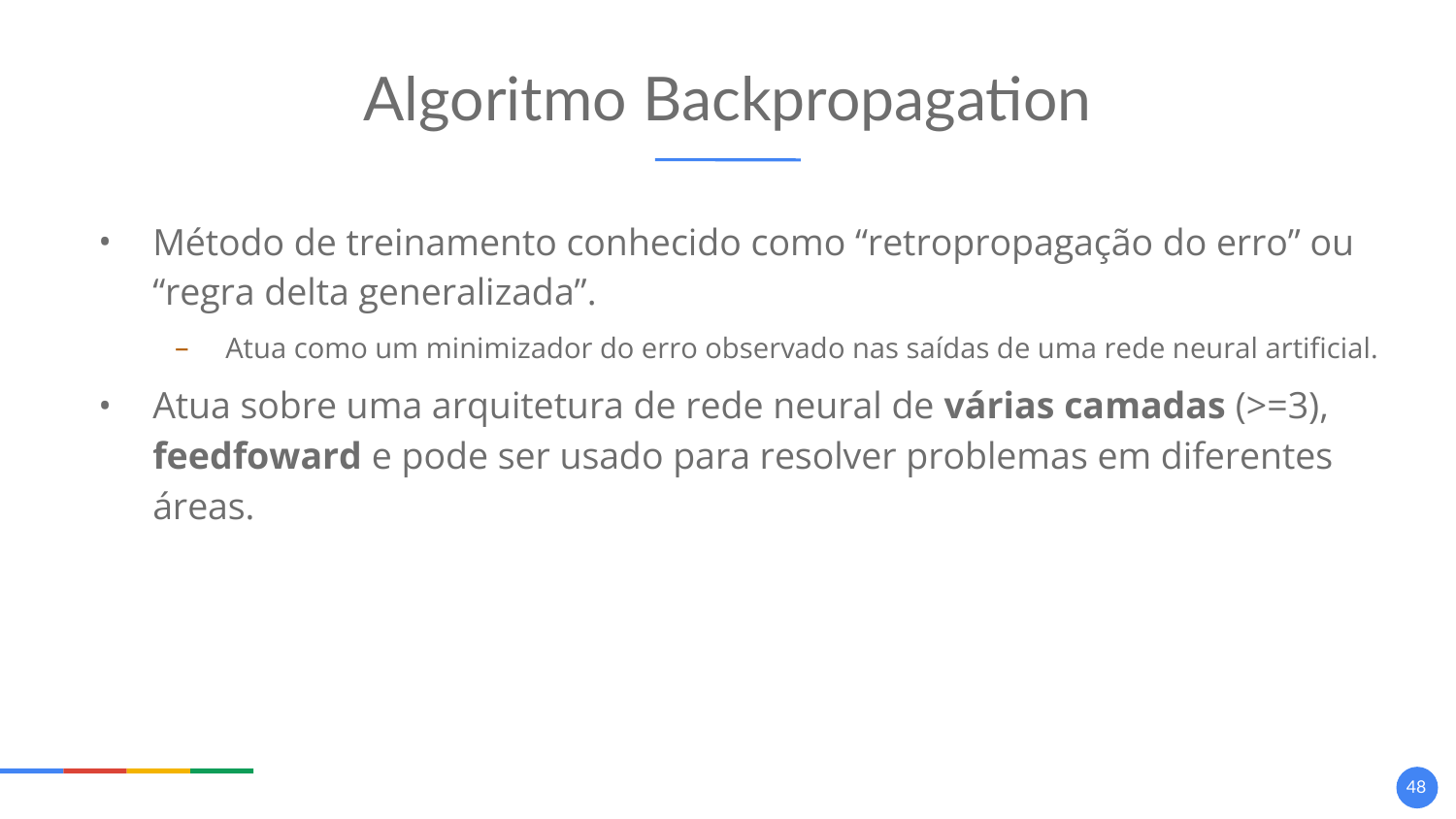

# Algoritmo Backpropagation
Método de treinamento conhecido como “retropropagação do erro” ou “regra delta generalizada”.
Atua como um minimizador do erro observado nas saídas de uma rede neural artificial.
Atua sobre uma arquitetura de rede neural de várias camadas (>=3), feedfoward e pode ser usado para resolver problemas em diferentes áreas.